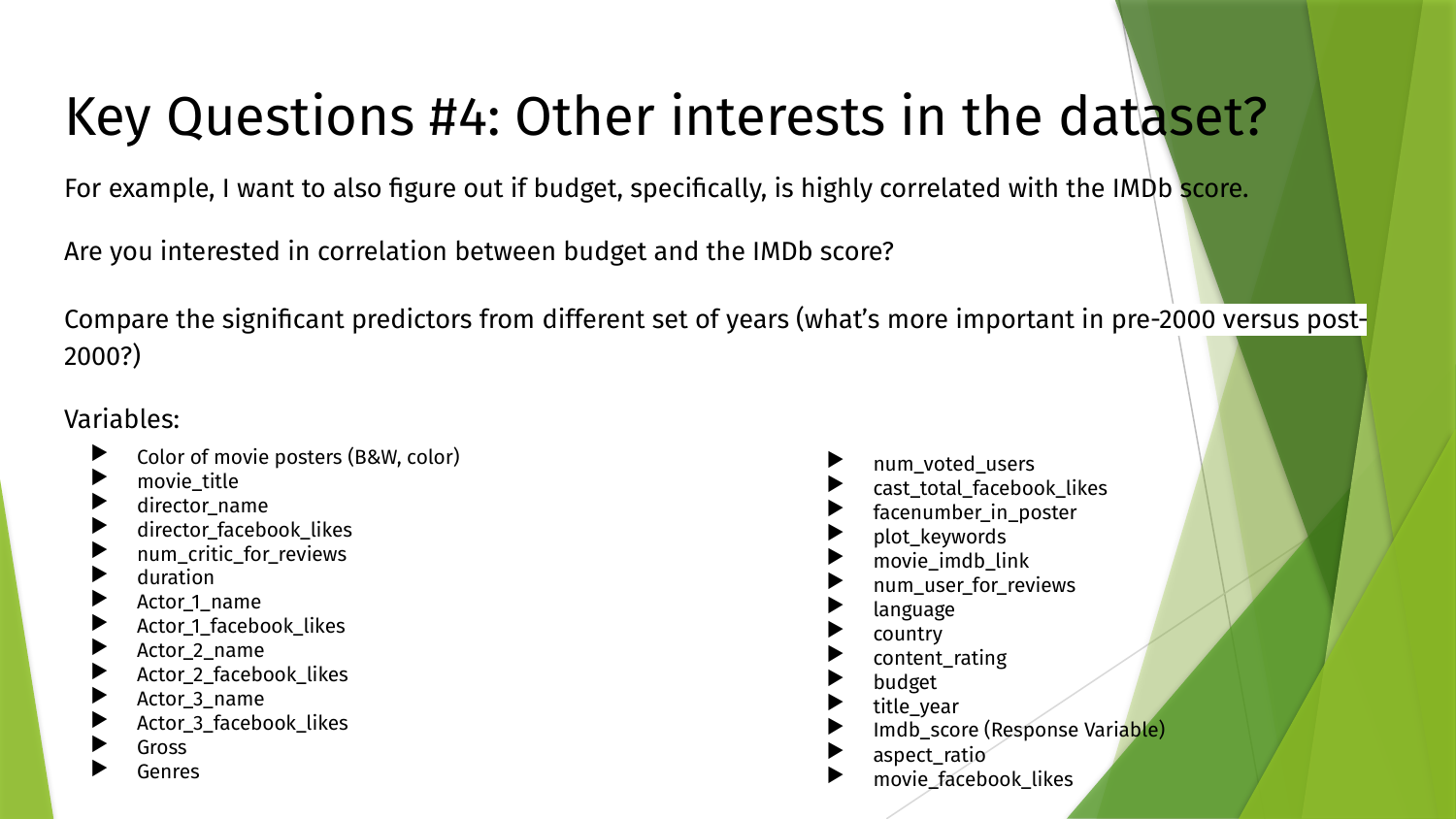

# Key Questions #4: Other interests in the dataset?

For example, I want to also figure out if budget, specifically, is highly correlated with the IMDb score.

Are you interested in correlation between budget and the IMDb score?

Compare the significant predictors from different set of years (what’s more important in pre-2000 versus post-2000?)

Variables:

Color of movie posters (B&W, color)
movie_title
director_name
director_facebook_likes
num_critic_for_reviews
duration
Actor_1_name
Actor_1_facebook_likes
Actor_2_name
Actor_2_facebook_likes
Actor_3_name
Actor_3_facebook_likes
Gross
Genres

num_voted_users
cast_total_facebook_likes
facenumber_in_poster
plot_keywords
movie_imdb_link
num_user_for_reviews
language
country
content_rating
budget
title_year
Imdb_score (Response Variable)
aspect_ratio
movie_facebook_likes